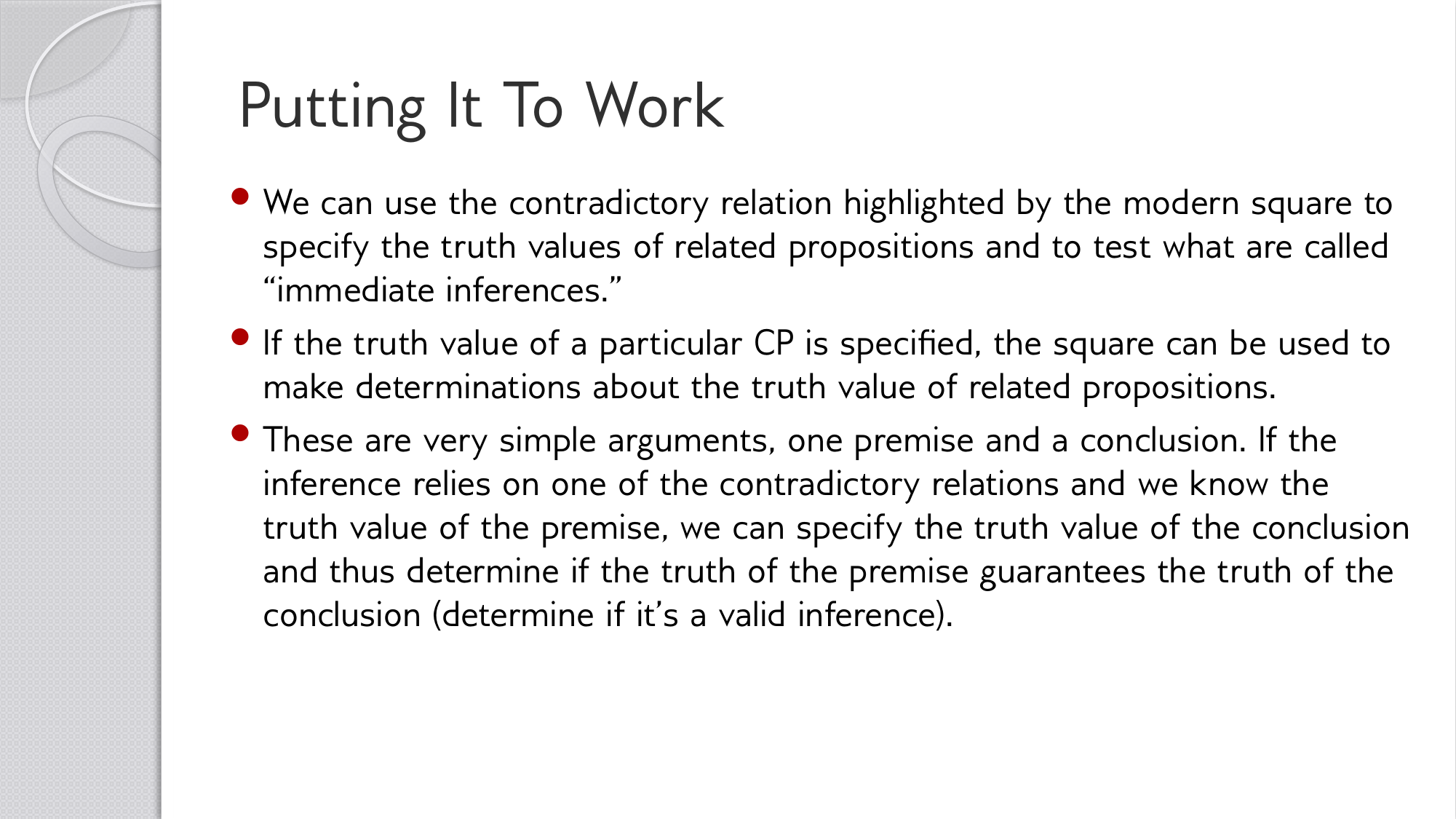

# Putting It To Work
We can use the contradictory relation highlighted by the modern square to specify the truth values of related propositions and to test what are called “immediate inferences.”
If the truth value of a particular CP is specified, the square can be used to make determinations about the truth value of related propositions.
These are very simple arguments, one premise and a conclusion. If the inference relies on one of the contradictory relations and we know the truth value of the premise, we can specify the truth value of the conclusion and thus determine if the truth of the premise guarantees the truth of the conclusion (determine if it’s a valid inference).